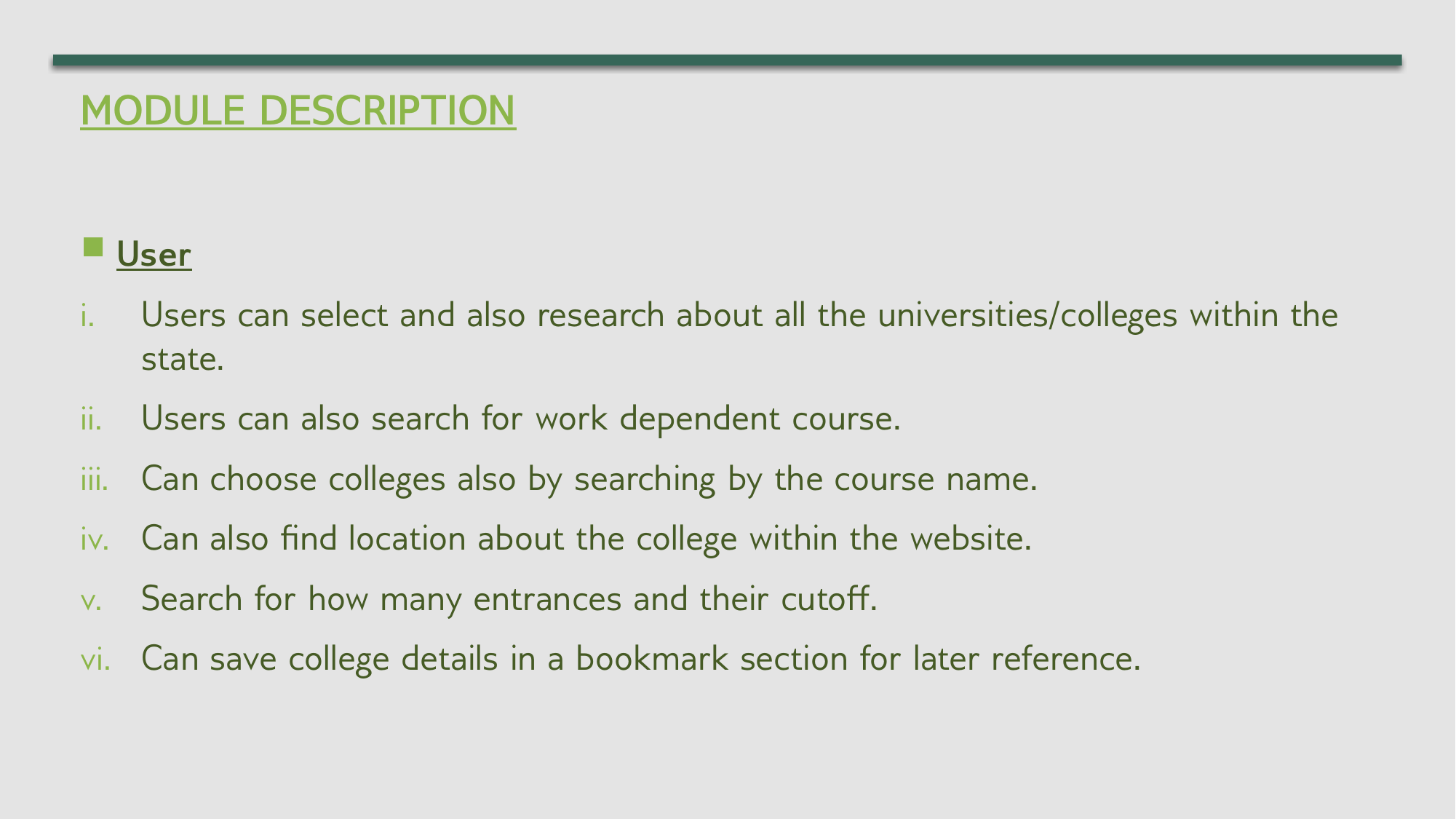

# MODULE Description
User
Users can select and also research about all the universities/colleges within the state.
Users can also search for work dependent course.
Can choose colleges also by searching by the course name.
Can also find location about the college within the website.
Search for how many entrances and their cutoff.
Can save college details in a bookmark section for later reference.